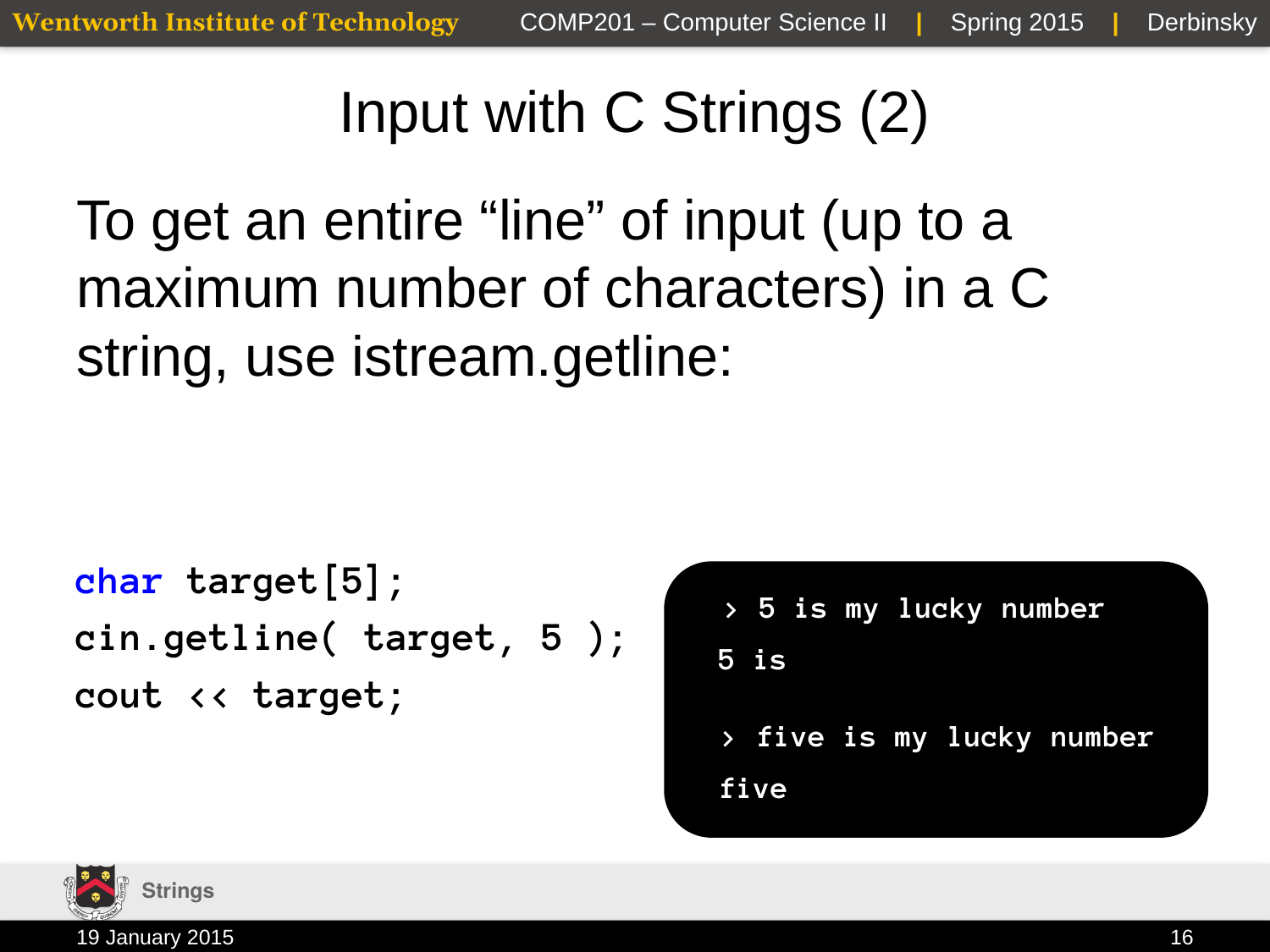

# Input with C Strings (2)
To get an entire “line” of input (up to a maximum number of characters) in a C string, use istream.getline:

char target[5];
cin.getline( target, 5 );
cout << target;

> 5 is my lucky number
5 is
> five is my lucky number
five
Strings
19 January 2015
16